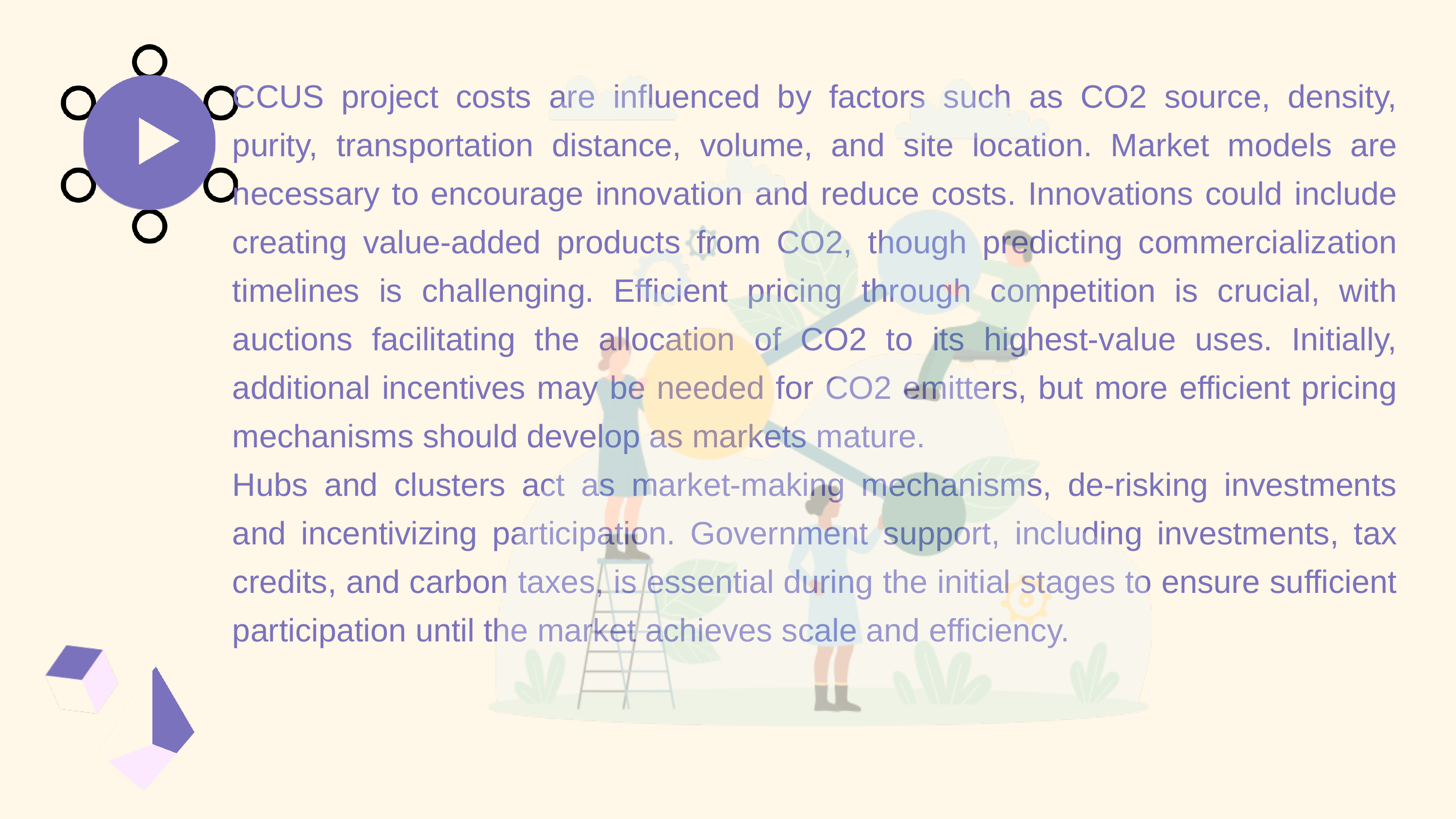

CCUS project costs are influenced by factors such as CO2 source, density, purity, transportation distance, volume, and site location. Market models are necessary to encourage innovation and reduce costs. Innovations could include creating value-added products from CO2, though predicting commercialization timelines is challenging. Efficient pricing through competition is crucial, with auctions facilitating the allocation of CO2 to its highest-value uses. Initially, additional incentives may be needed for CO2 emitters, but more efficient pricing mechanisms should develop as markets mature.
Hubs and clusters act as market-making mechanisms, de-risking investments and incentivizing participation. Government support, including investments, tax credits, and carbon taxes, is essential during the initial stages to ensure sufficient participation until the market achieves scale and efficiency.